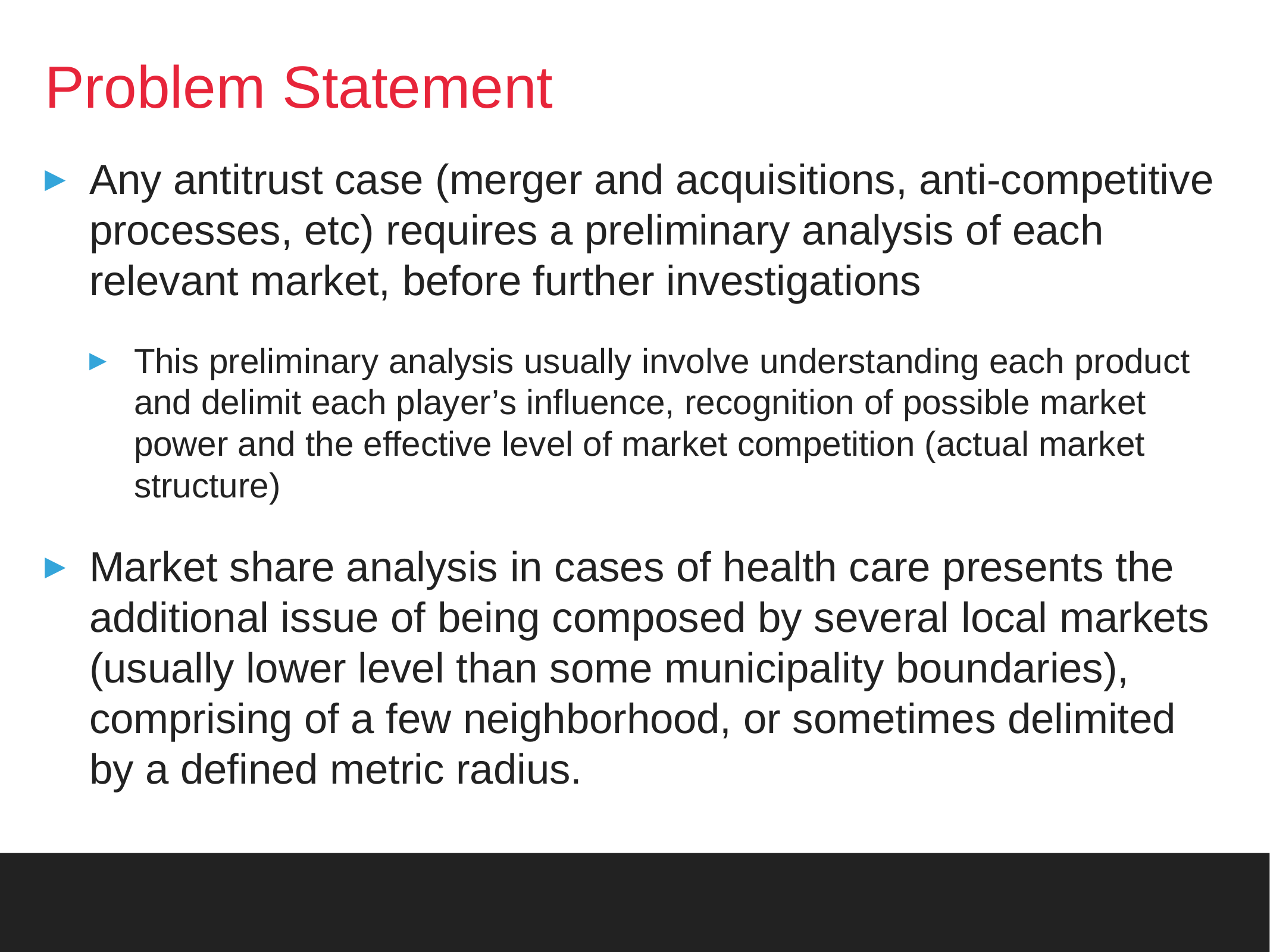

# Problem Statement
Any antitrust case (merger and acquisitions, anti-competitive processes, etc) requires a preliminary analysis of each relevant market, before further investigations
This preliminary analysis usually involve understanding each product and delimit each player’s influence, recognition of possible market power and the effective level of market competition (actual market structure)
Market share analysis in cases of health care presents the additional issue of being composed by several local markets (usually lower level than some municipality boundaries), comprising of a few neighborhood, or sometimes delimited by a defined metric radius.